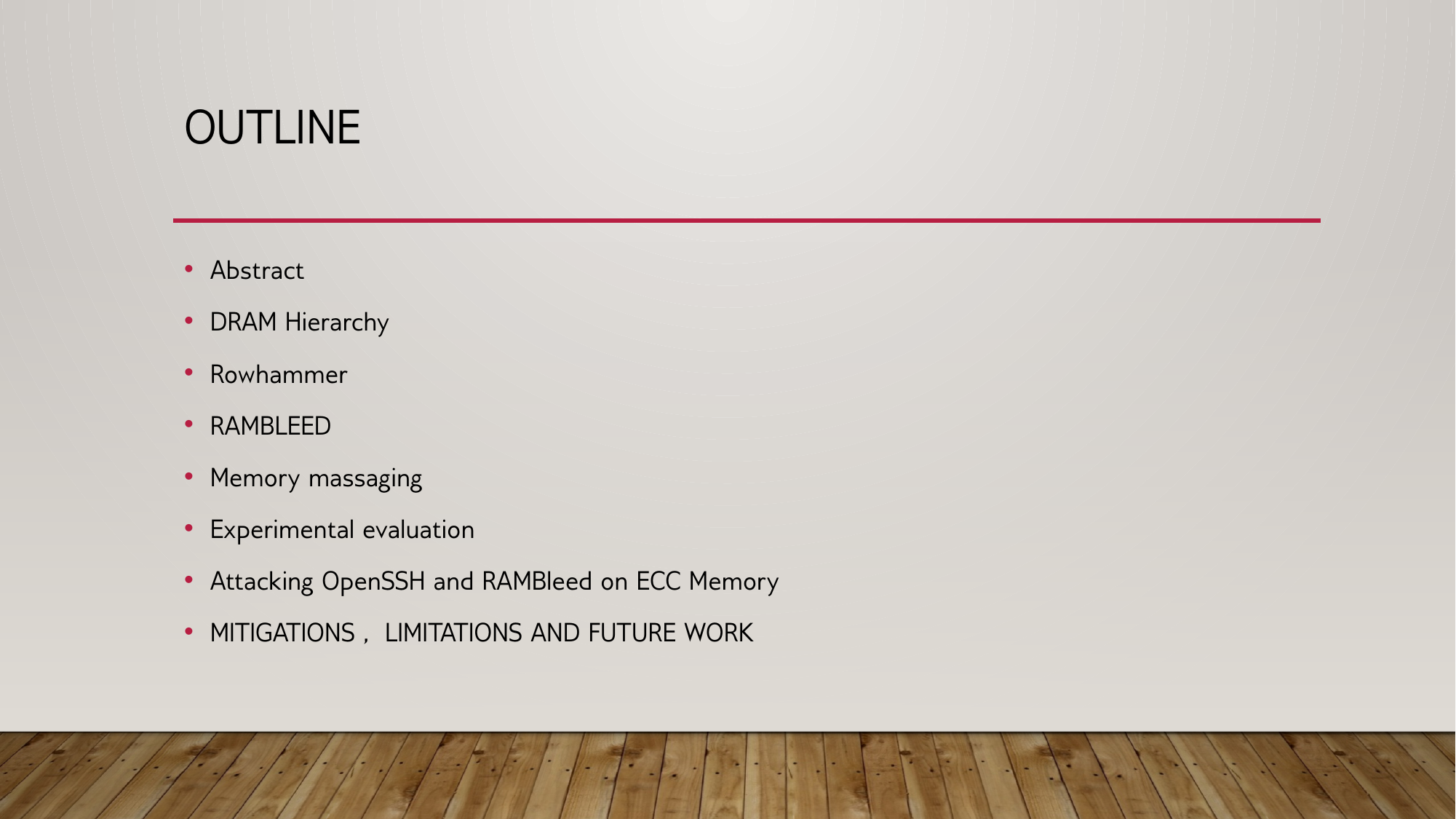

# OUTLINE
Abstract
DRAM Hierarchy
Rowhammer
RAMBLEED
Memory massaging
Experimental evaluation
Attacking OpenSSH and RAMBleed on ECC Memory
MITIGATIONS ,  LIMITATIONS AND FUTURE WORK